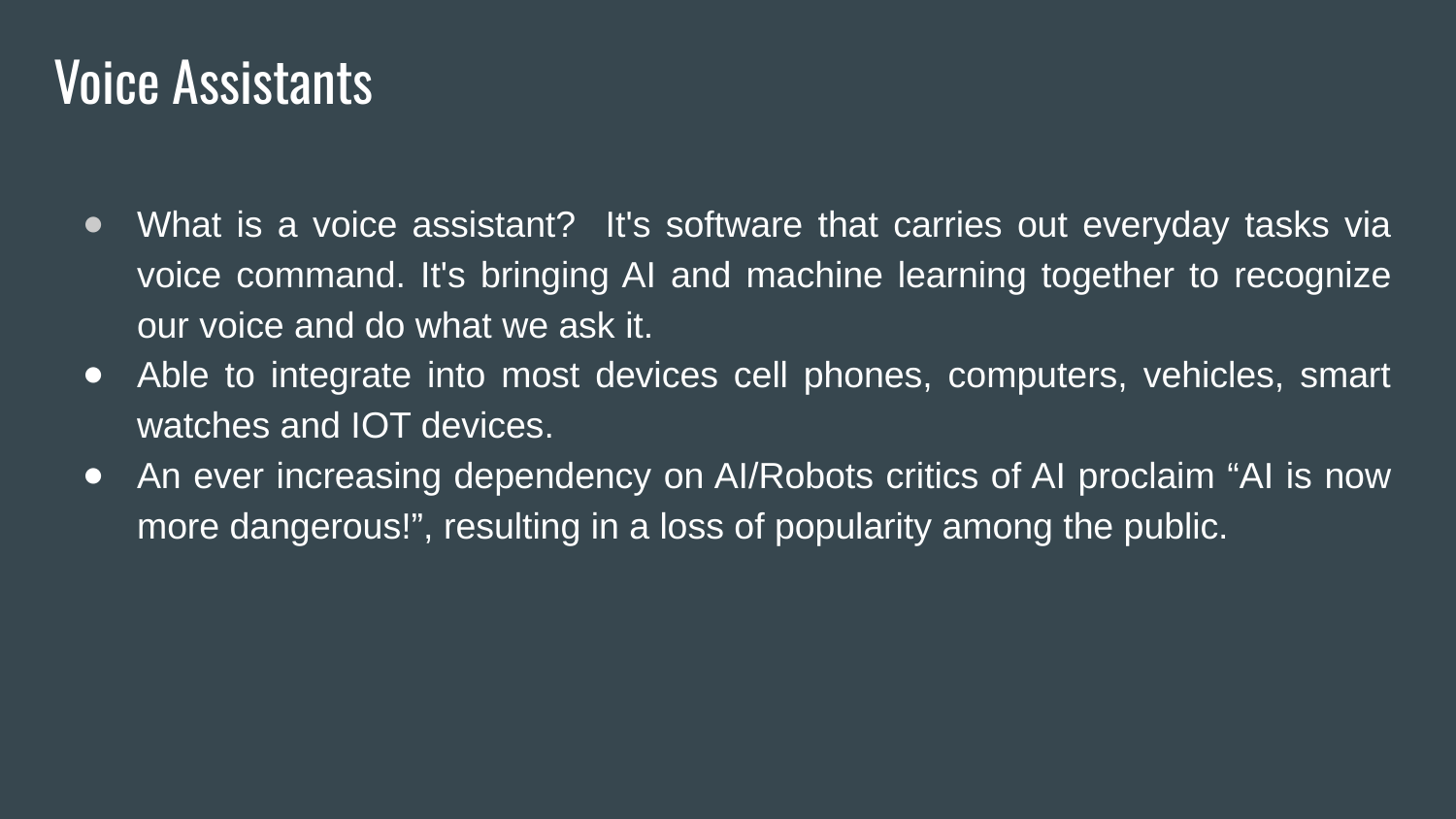

# Voice Assistants
What is a voice assistant?  It's software that carries out everyday tasks via voice command. It's bringing AI and machine learning together to recognize our voice and do what we ask it.
Able to integrate into most devices cell phones, computers, vehicles, smart watches and IOT devices.
An ever increasing dependency on AI/Robots critics of AI proclaim “AI is now more dangerous!”, resulting in a loss of popularity among the public.